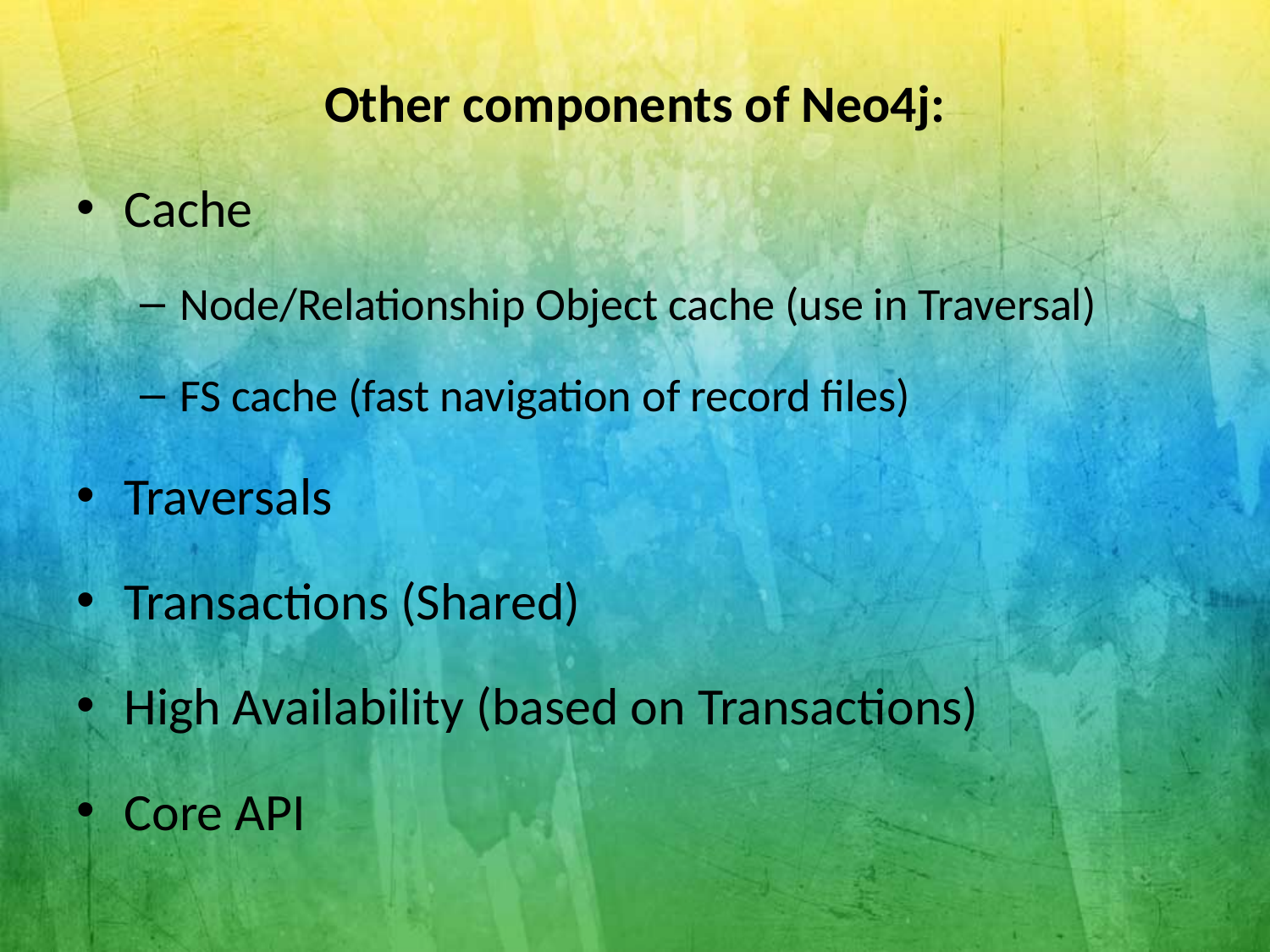

Other components of Neo4j:
Cache
Node/Relationship Object cache (use in Traversal)
FS cache (fast navigation of record files)
Traversals
Transactions (Shared)
High Availability (based on Transactions)
Core API